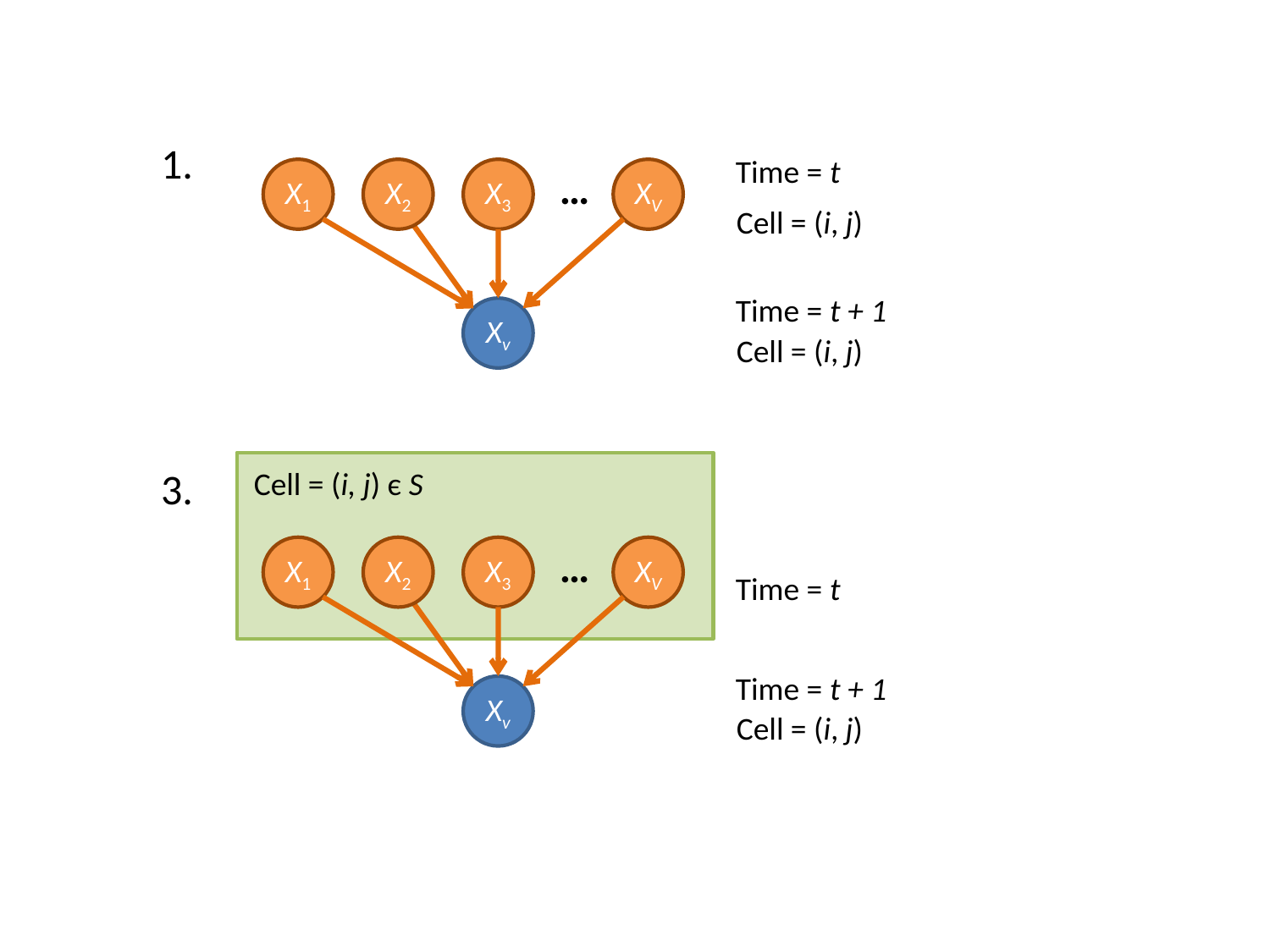

1.
Time = t
…
X1
X2
X3
XV
Cell = (i, j)
Time = t + 1
Xv
Cell = (i, j)

3.
Cell = (i, j) є S
…
X1
X2
X3
XV
Time = t
Time = t + 1
Xv
Cell = (i, j)